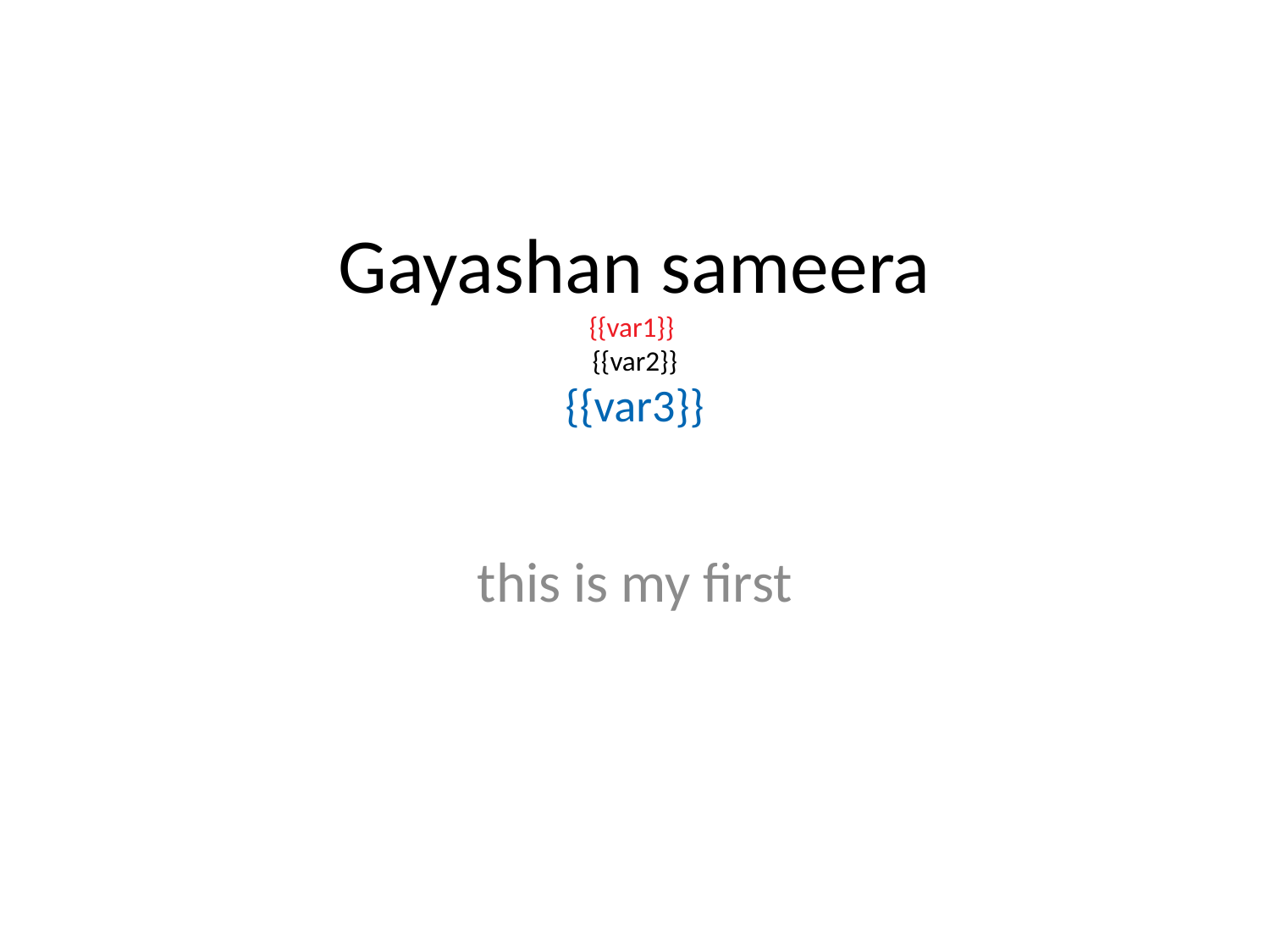

Gayashan sameera
{{var1}}
{{var2}}
{{var3}}
this is my first